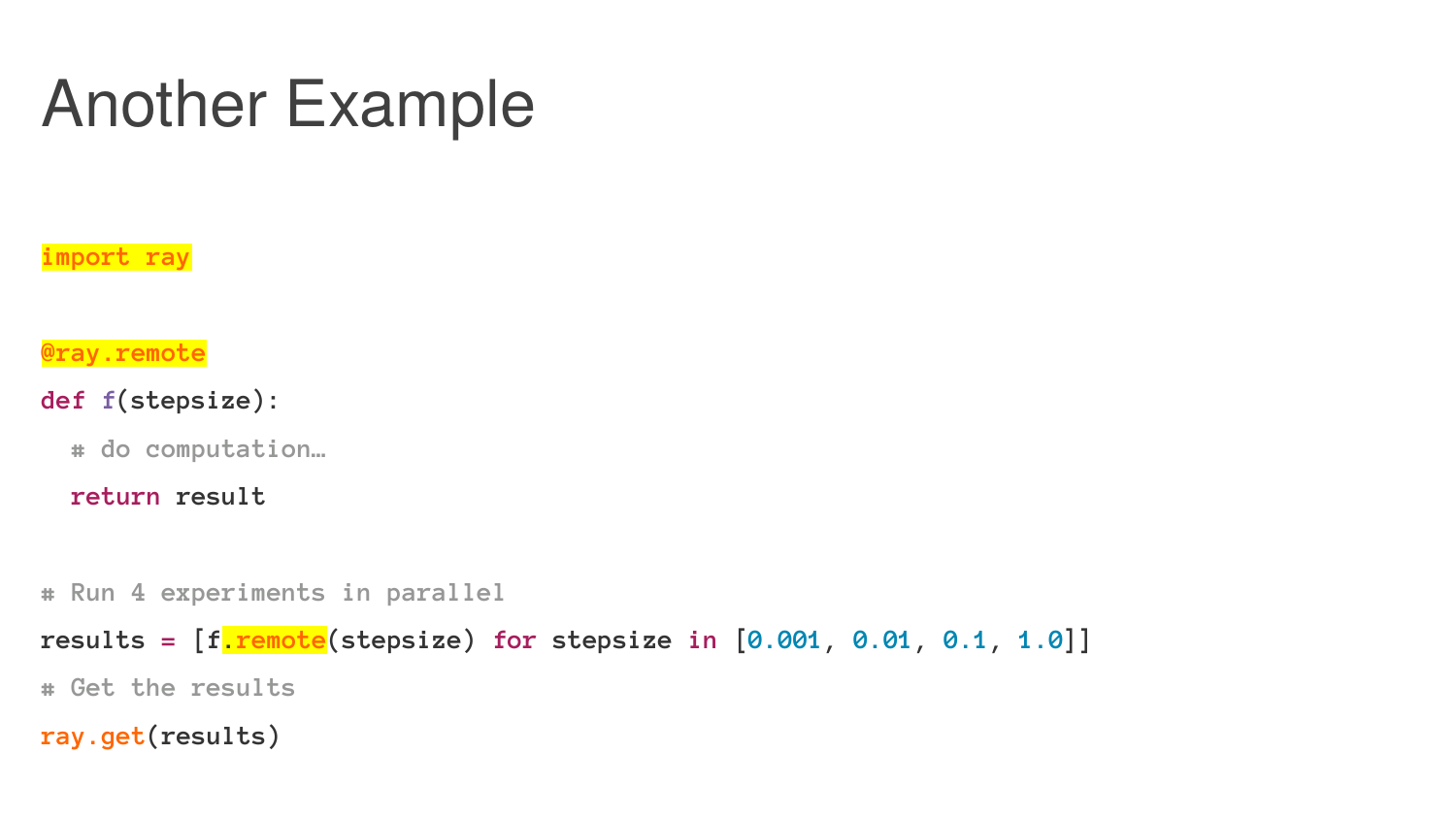

# Another Example
import ray

@ray.remote
def f(stepsize):
  # do computation…
  return result

# Run 4 experiments in parallel
results = [f.remote(stepsize) for stepsize in [0.001, 0.01, 0.1, 1.0]]
# Get the results
ray.get(results)